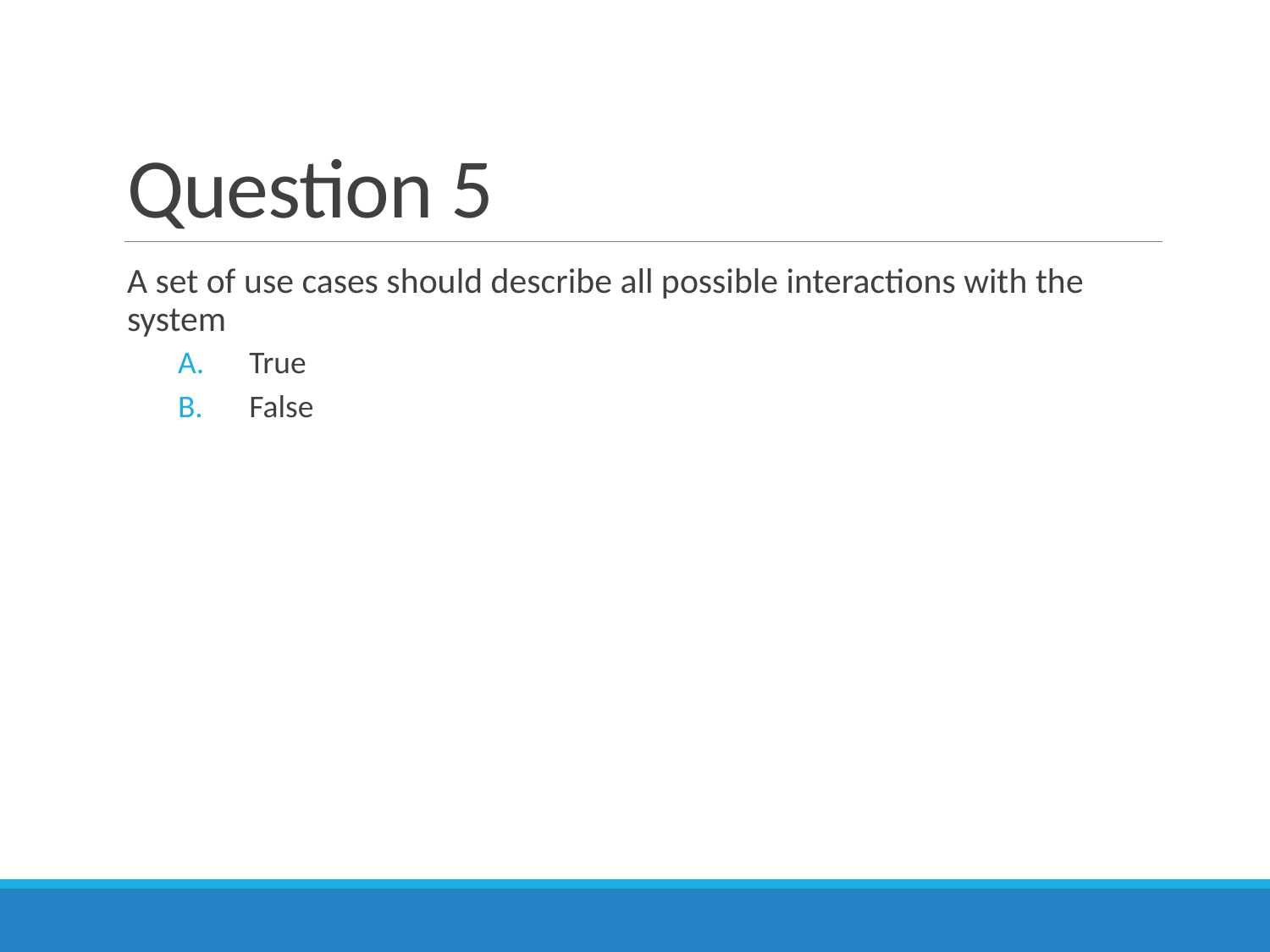

# Question 5
A set of use cases should describe all possible interactions with the system
True
False